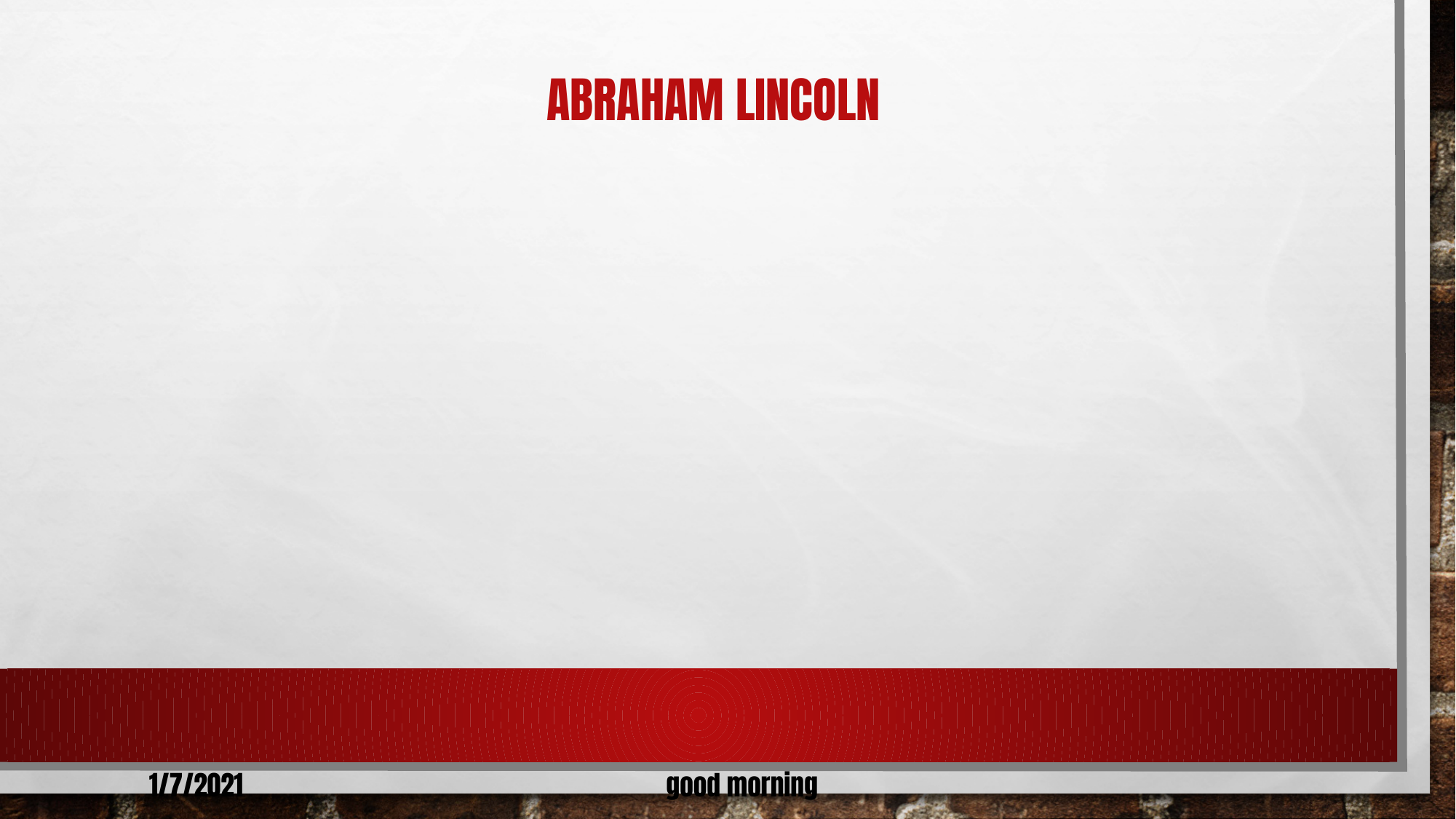

# abraham lincoln
3

1/7/2021
good morning